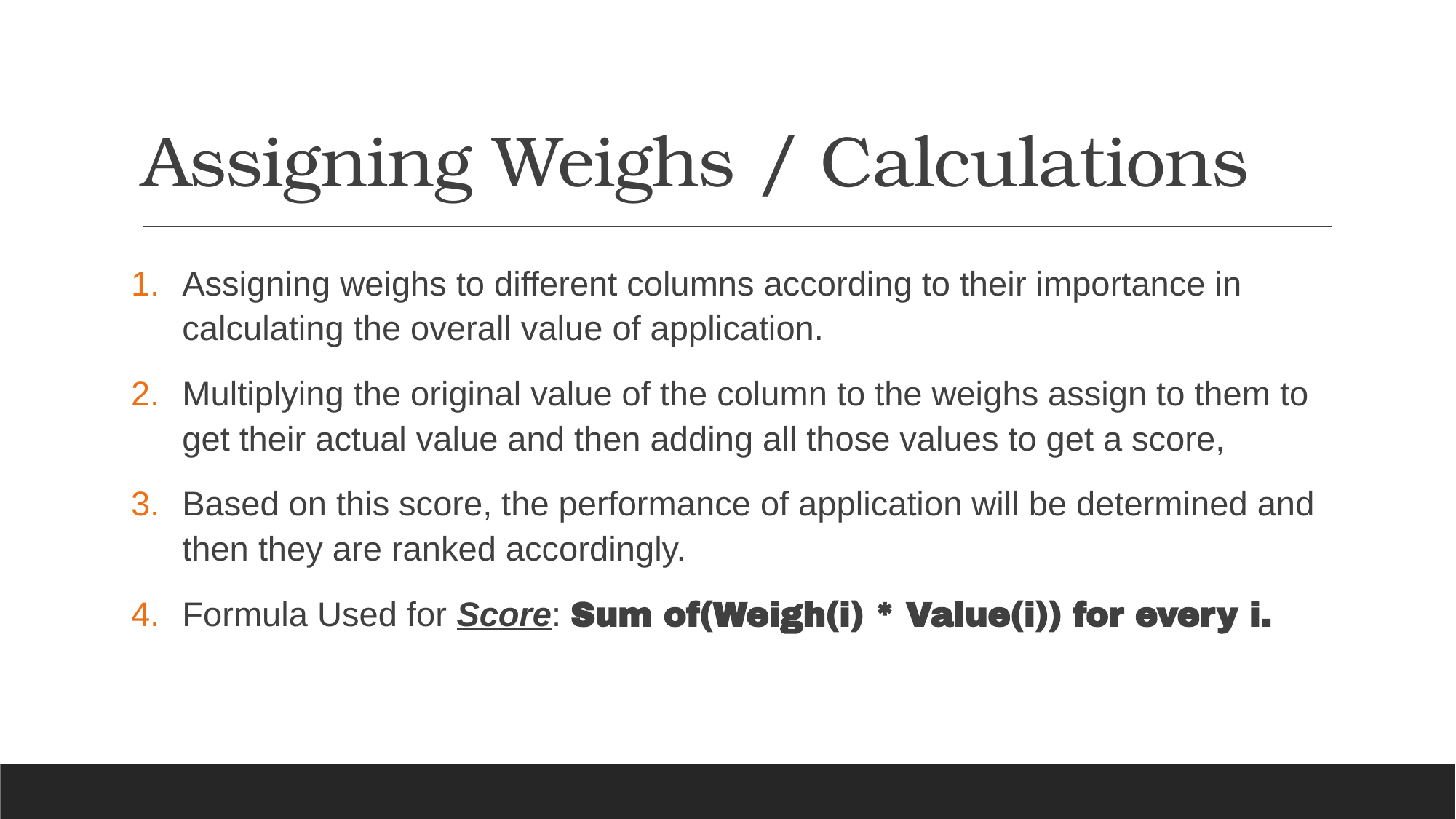

# Assigning Weighs / Calculations
Assigning weighs to different columns according to their importance in calculating the overall value of application.
Multiplying the original value of the column to the weighs assign to them to get their actual value and then adding all those values to get a score,
Based on this score, the performance of application will be determined and then they are ranked accordingly.
Formula Used for Score: Sum of(Weigh(i) * Value(i)) for every i.